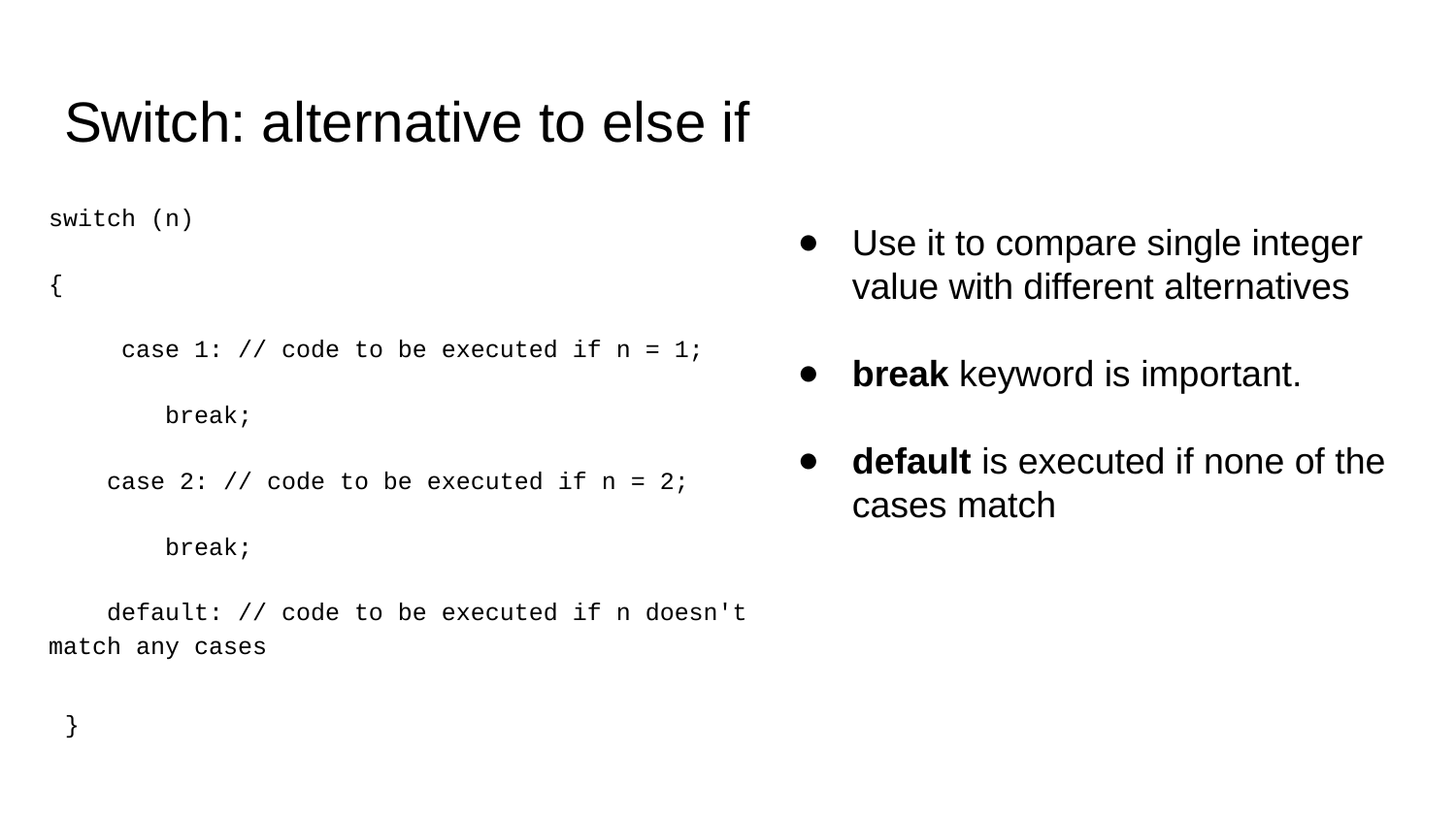

# Switch: alternative to else if
switch (n)
{
case 1: // code to be executed if n = 1;
        break;
    case 2: // code to be executed if n = 2;
        break;
    default: // code to be executed if n doesn't match any cases
}

Use it to compare single integer value with different alternatives

break keyword is important.

default is executed if none of the cases match